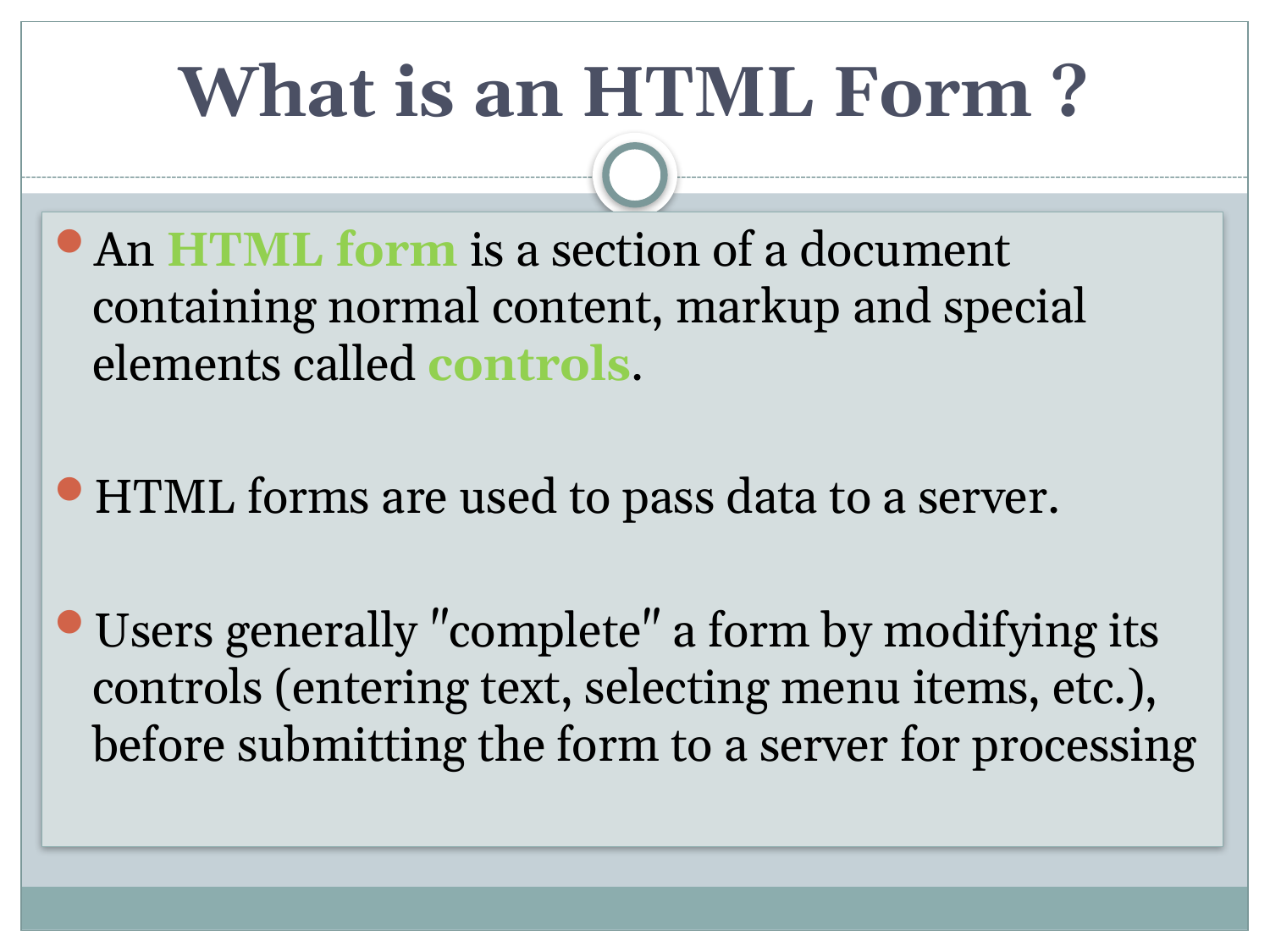

# What is an HTML Form ?
An HTML form is a section of a document containing normal content, markup and special elements called controls.

HTML forms are used to pass data to a server.

Users generally "complete" a form by modifying its controls (entering text, selecting menu items, etc.), before submitting the form to a server for processing